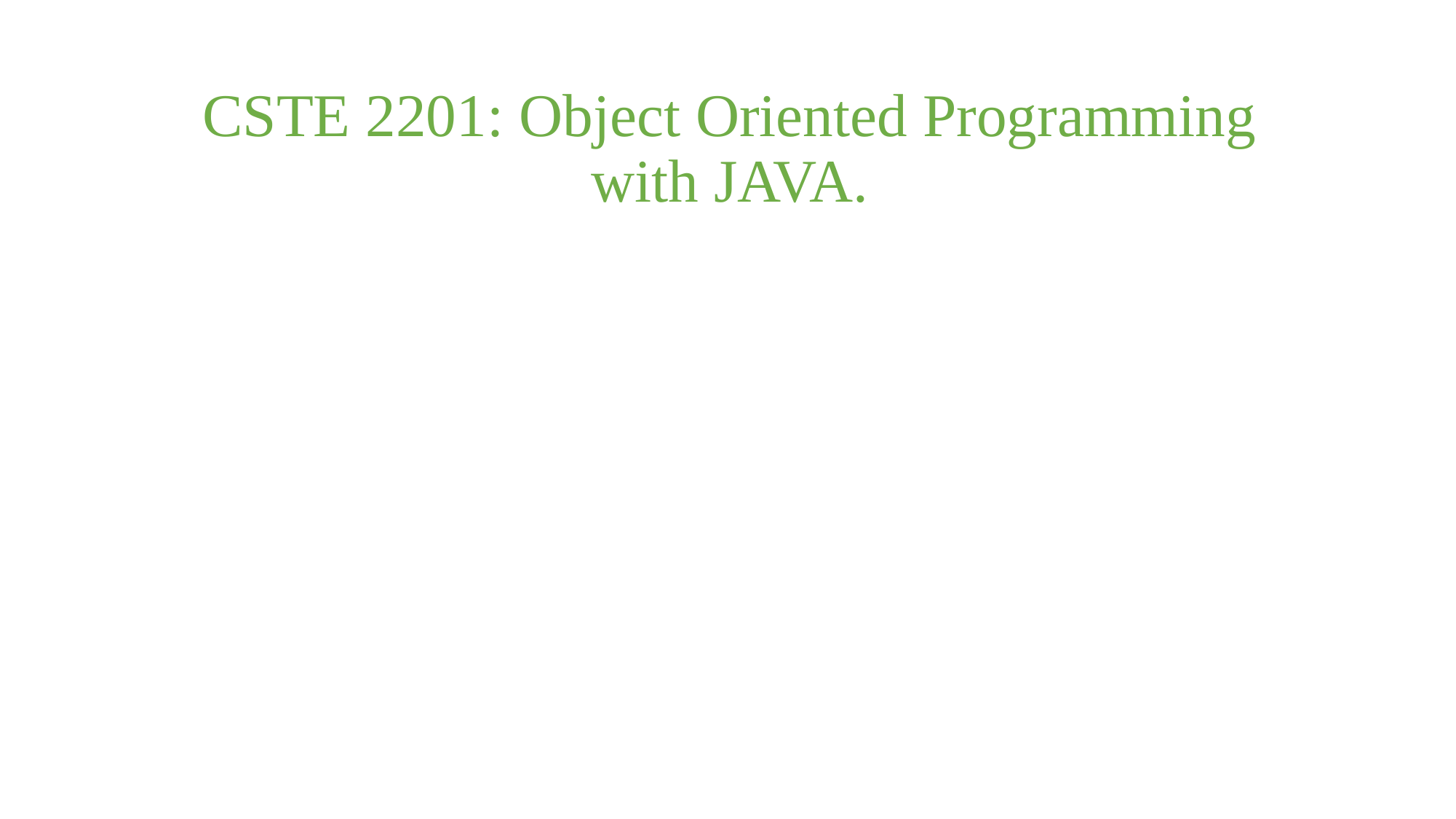

CSTE 2201: Object Oriented Programming with JAVA.